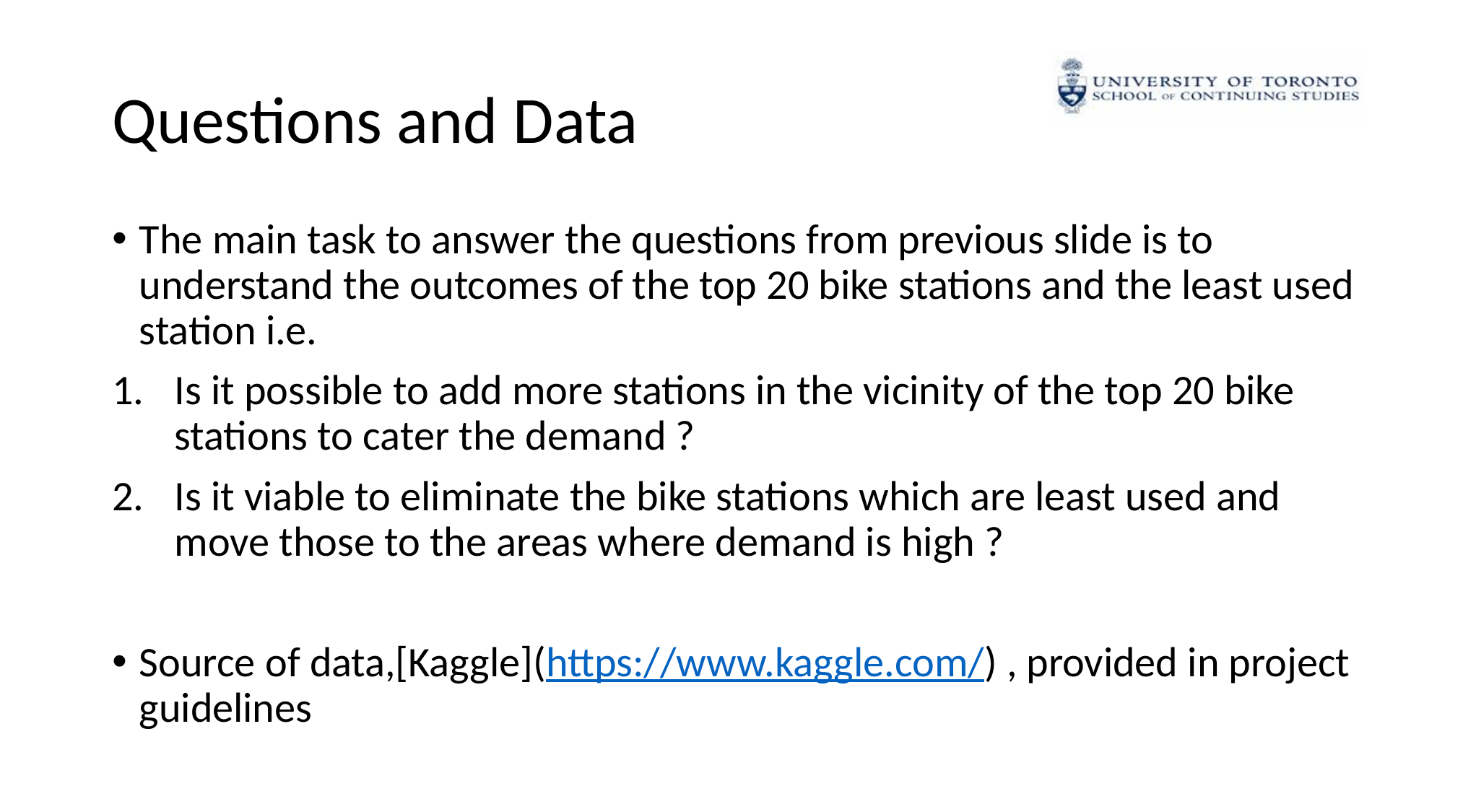

# Questions and Data
The main task to answer the questions from previous slide is to understand the outcomes of the top 20 bike stations and the least used station i.e.
Is it possible to add more stations in the vicinity of the top 20 bike stations to cater the demand ?
Is it viable to eliminate the bike stations which are least used and move those to the areas where demand is high ?

Source of data,[Kaggle](https://www.kaggle.com/) , provided in project guidelines